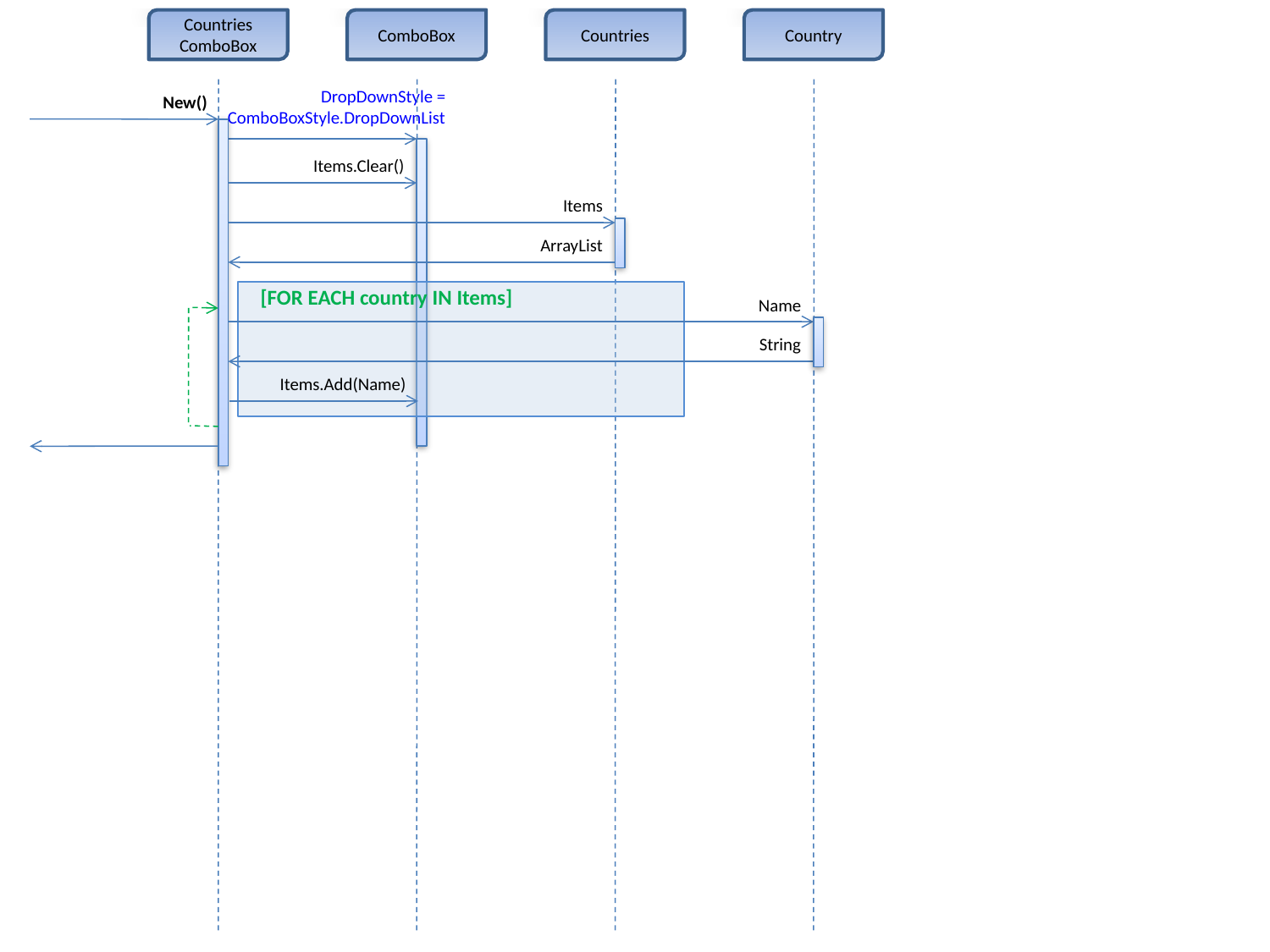

Countries
ComboBox

ComboBox

Countries

Country

DropDownStyle = ComboBoxStyle.DropDownList
New()
Items.Clear()
Items
ArrayList
[FOR EACH country IN Items]

Name
String
Items.Add(Name)